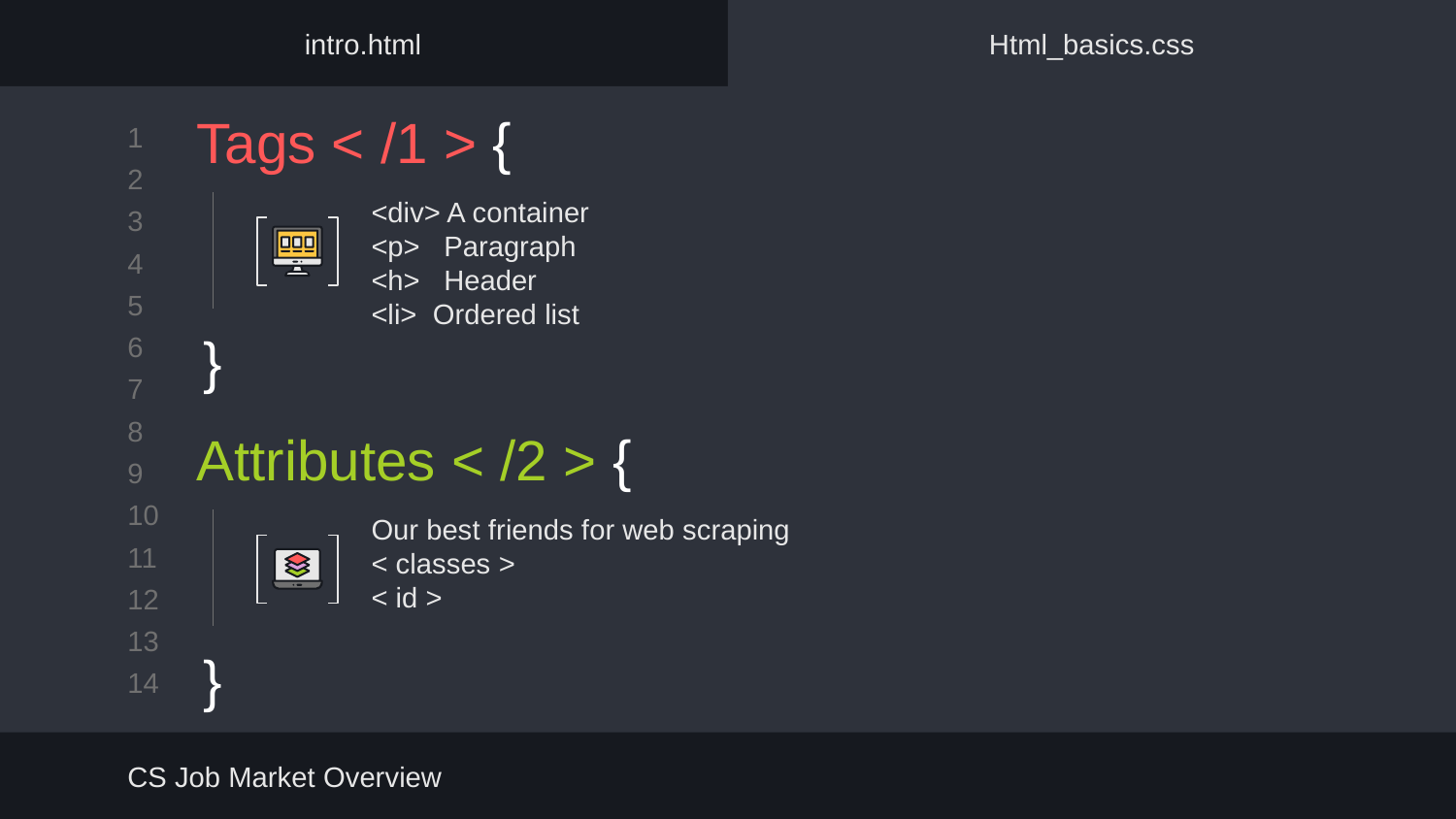

intro.html
Html_basics.css
# Tags < /1 > {
<div> A container
<p>   Paragraph
<h>   Header
<li>  Ordered list
}

Attributes < /2 > {
Our best friends for web scraping
< classes >
< id >
}

CS Job Market Overview